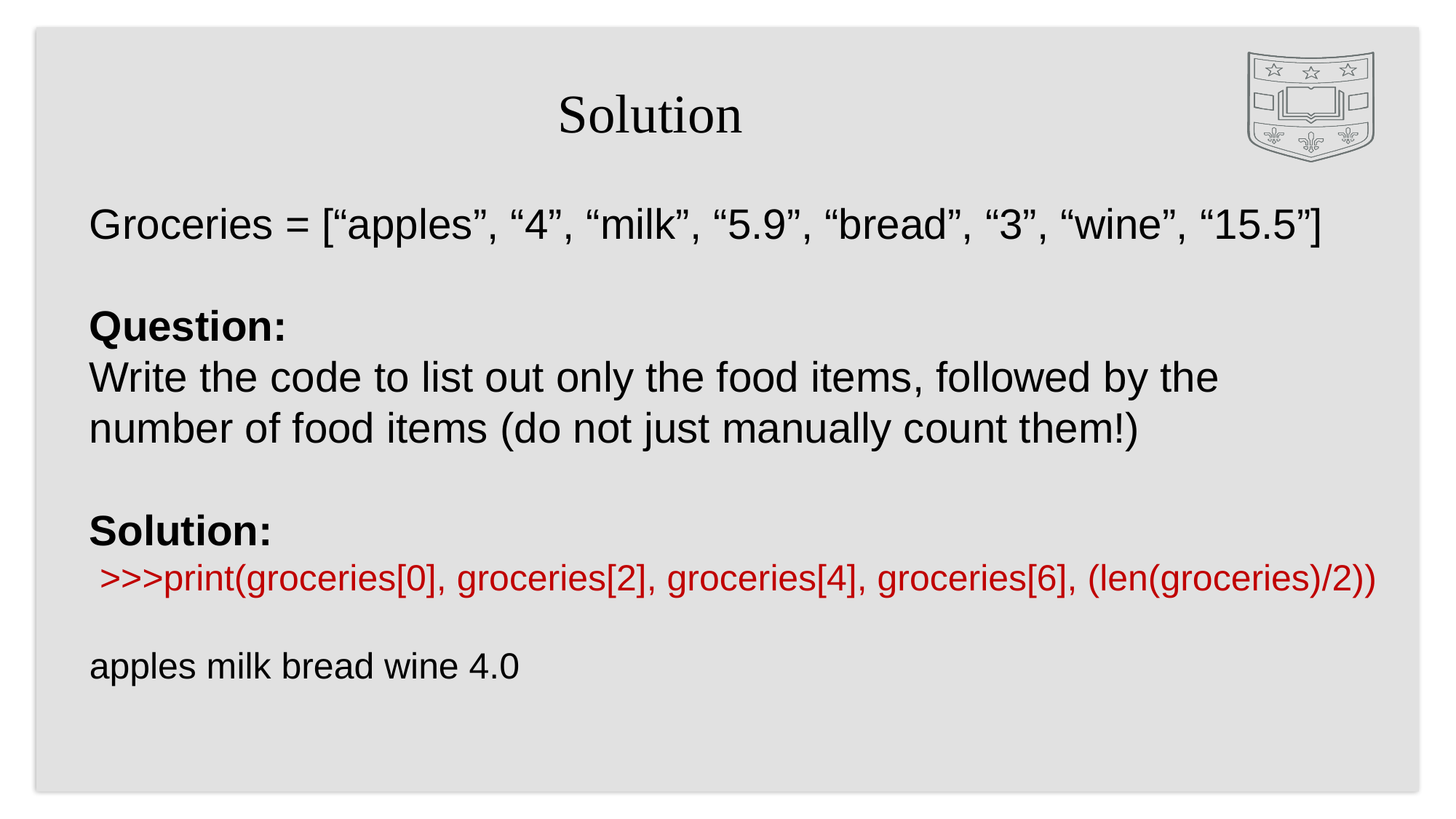

# Solution
Groceries = [“apples”, “4”, “milk”, “5.9”, “bread”, “3”, “wine”, “15.5”]

Question:
Write the code to list out only the food items, followed by the number of food items (do not just manually count them!)

Solution:
 >>>print(groceries[0], groceries[2], groceries[4], groceries[6], (len(groceries)/2))

apples milk bread wine 4.0